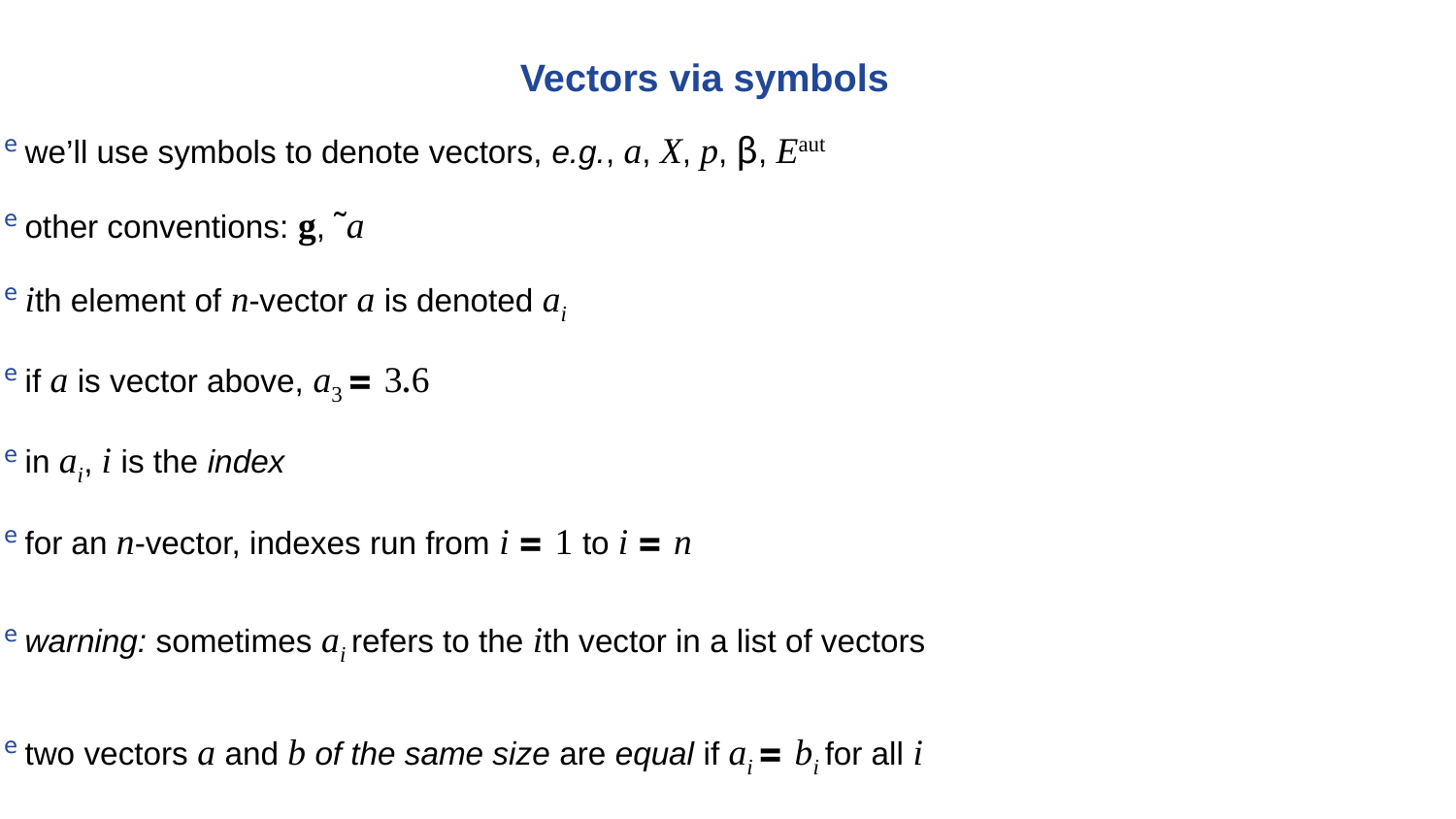

# Vectors via symbols
e we’ll use symbols to denote vectors, e.g., a, X, p, β, Eaut
e other conventions: g, ˜a
e ith element of n-vector a is denoted ai
e if a is vector above, a3 = 3.6
e in ai, i is the index
e for an n-vector, indexes run from i = 1 to i = n
e warning: sometimes ai refers to the ith vector in a list of vectors
e two vectors a and b of the same size are equal if ai = bi for all i
e we overload = and write this as a = b